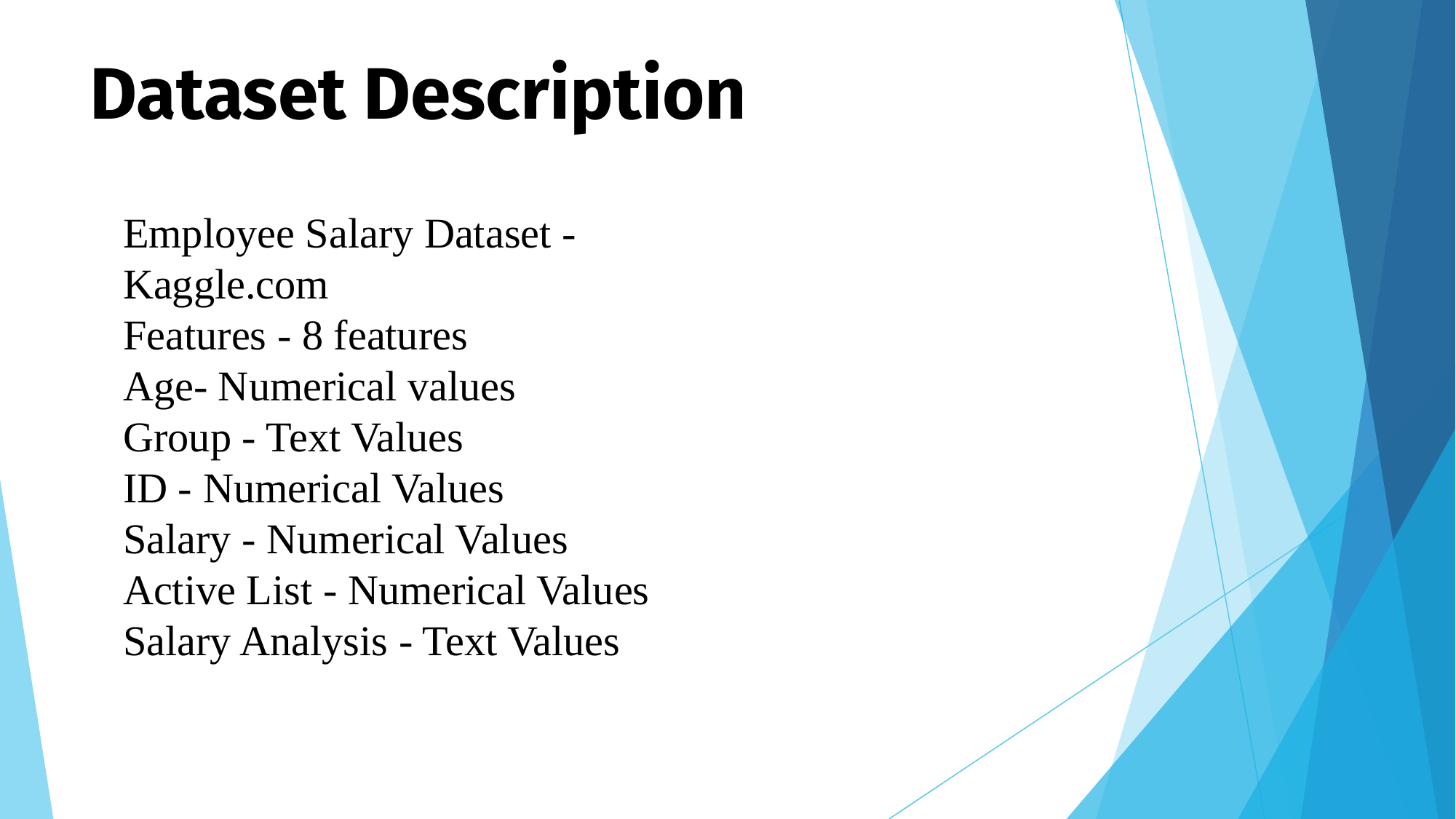

# Dataset Description
Employee Salary Dataset - Kaggle.com
Features - 8 features
Age- Numerical values
Group - Text Values
ID - Numerical Values
Salary - Numerical Values
Active List - Numerical Values
Salary Analysis - Text Values